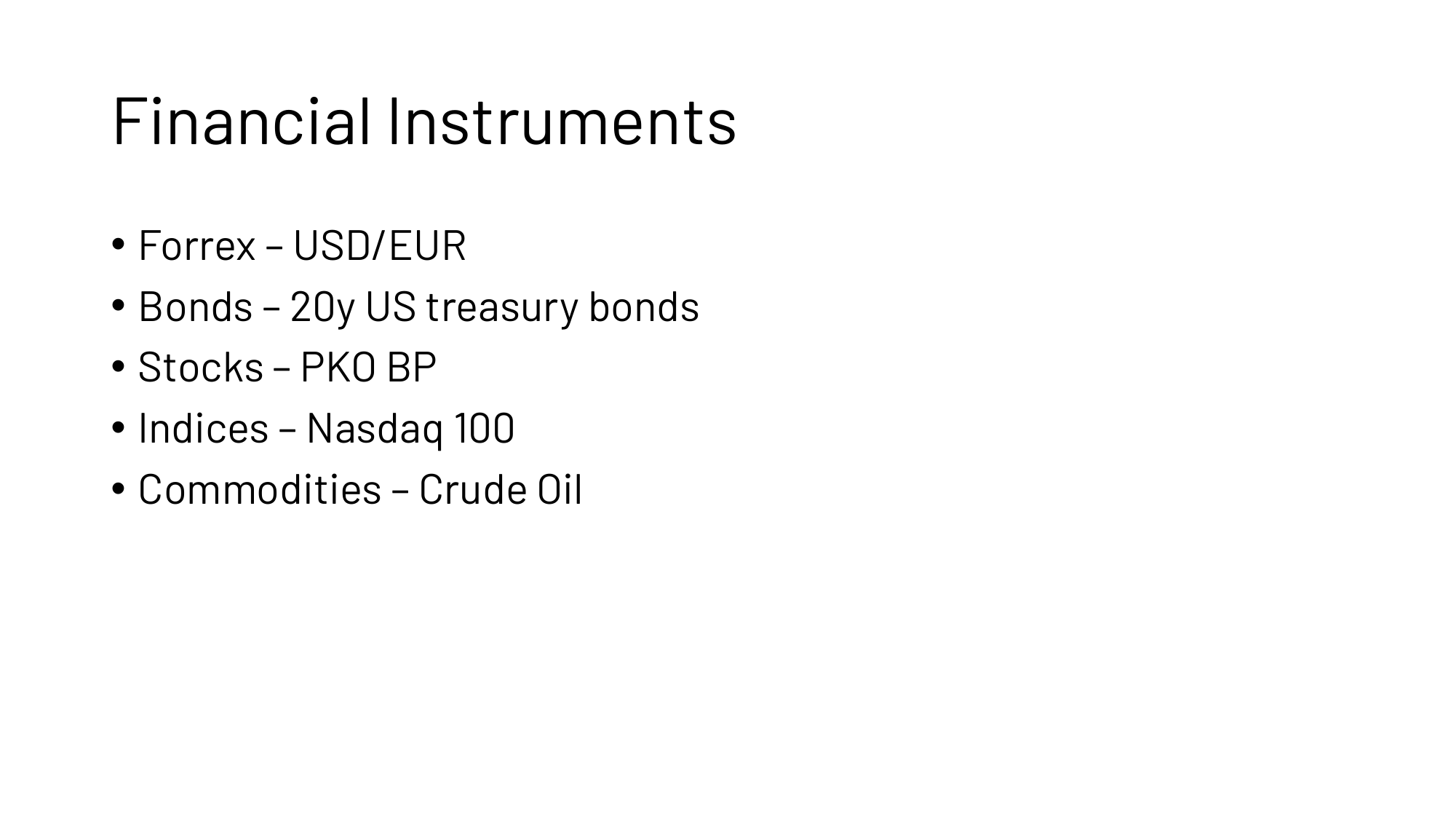

# Financial Instruments
Forrex – USD/EUR
Bonds – 20y US treasury bonds
Stocks – PKO BP
Indices – Nasdaq 100
Commodities – Crude Oil